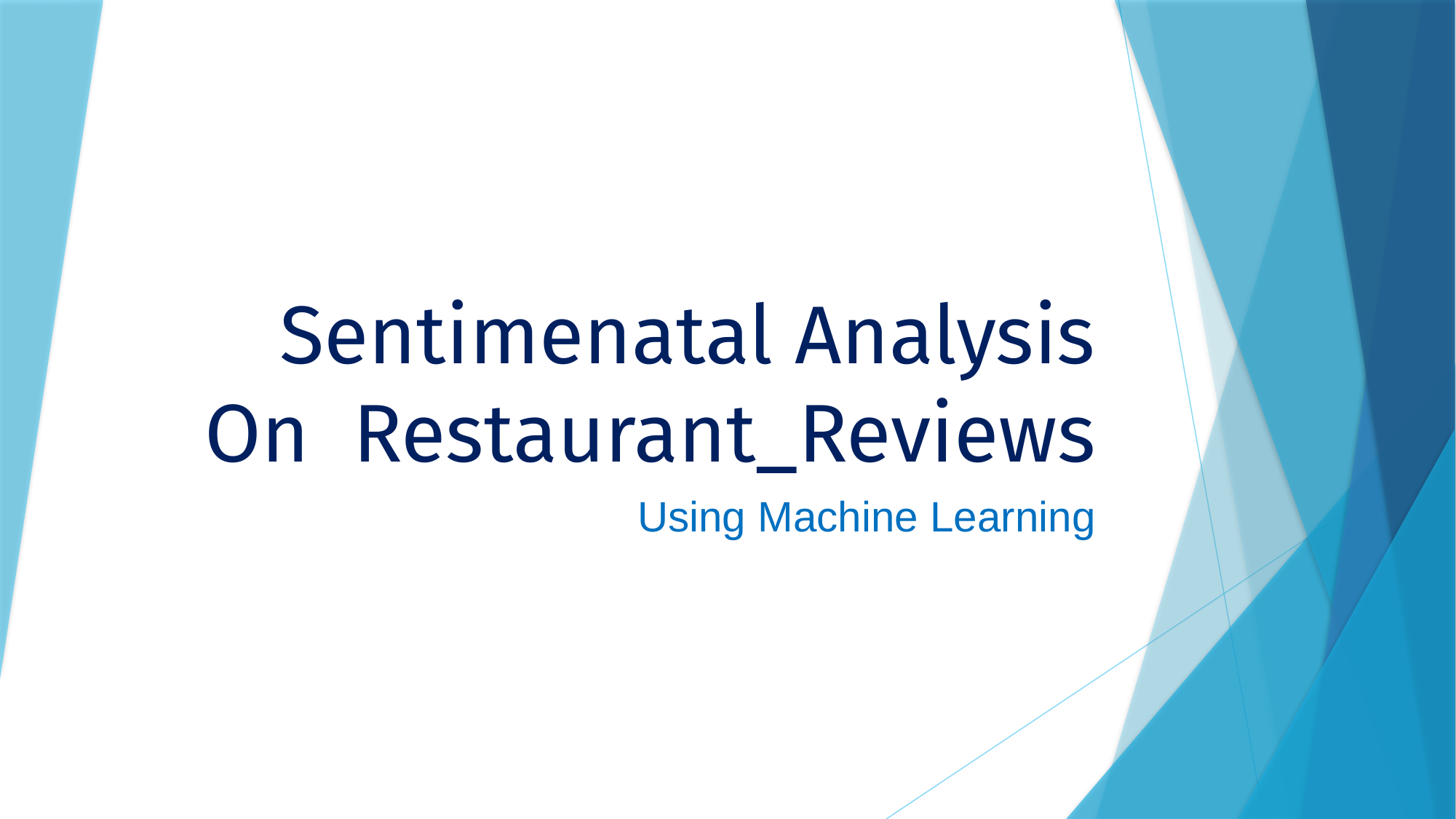

# Sentimenatal Analysis On  Restaurant_Reviews
Using Machine Learning